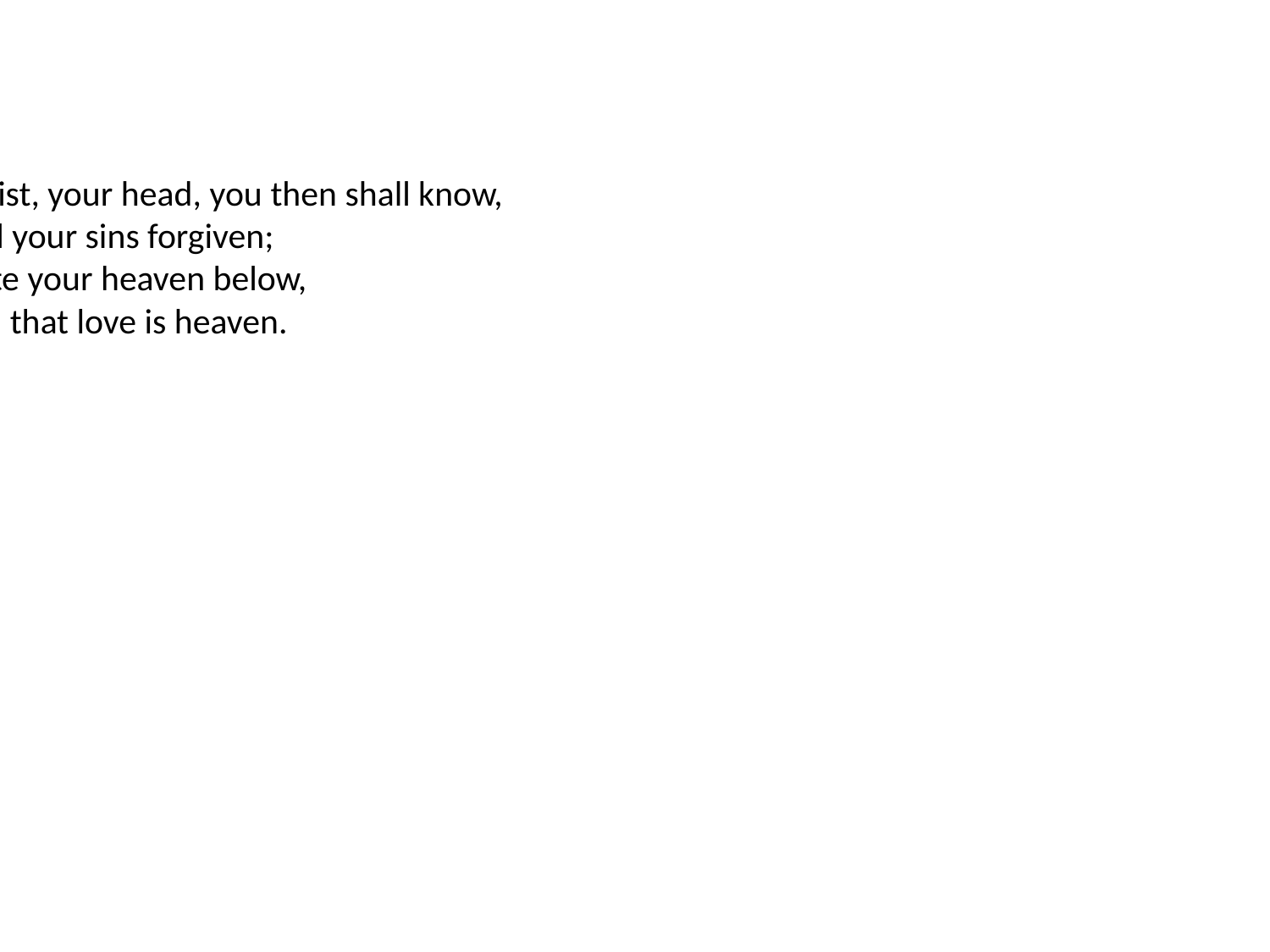

7. In Christ, your head, you then shall know,
shall feel your sins forgiven;
anticipate your heaven below,
and own that love is heaven.